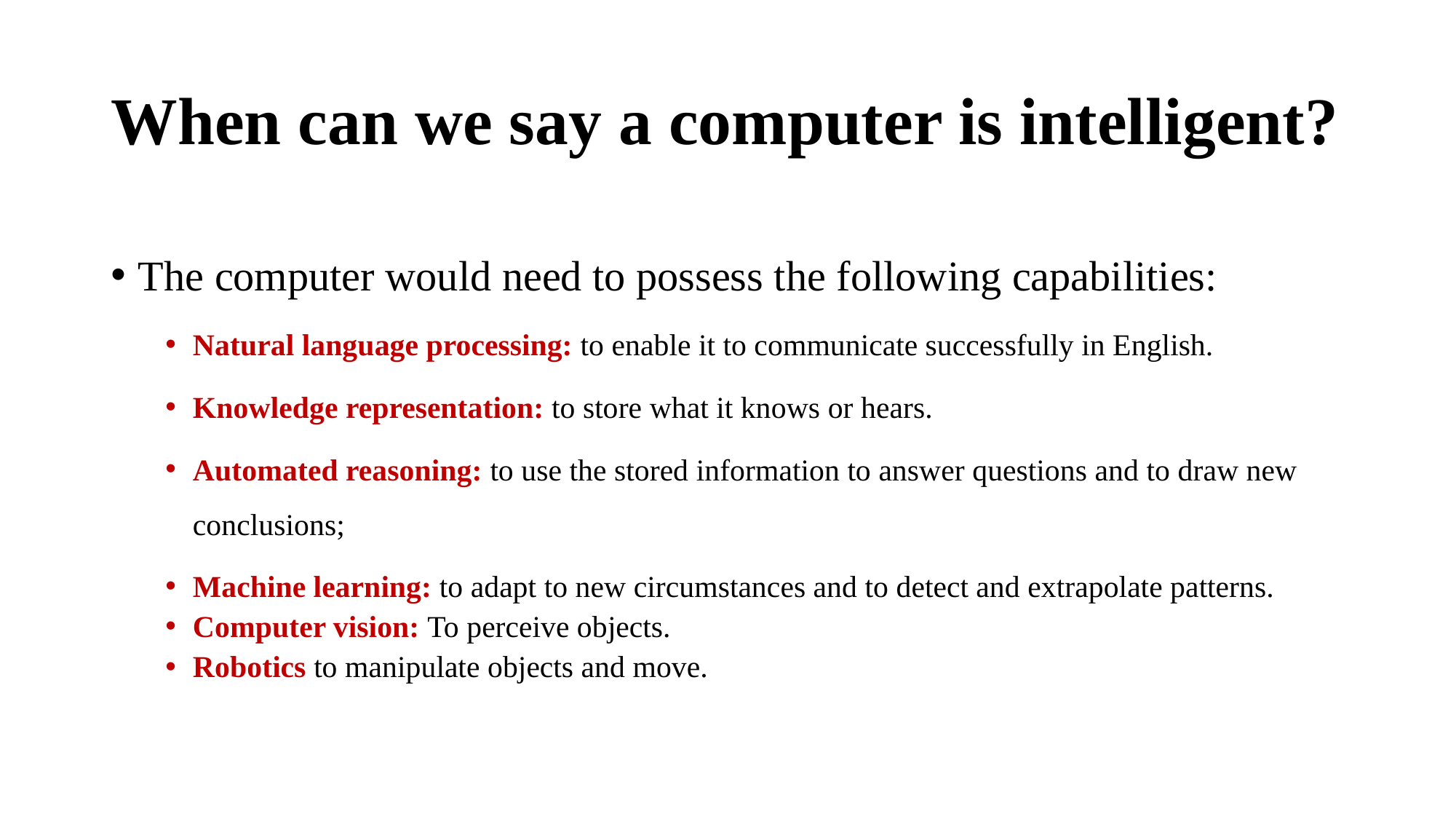

# When can we say a computer is intelligent?
The computer would need to possess the following capabilities:
Natural language processing: to enable it to communicate successfully in English.
Knowledge representation: to store what it knows or hears.
Automated reasoning: to use the stored information to answer questions and to draw new conclusions;
Machine learning: to adapt to new circumstances and to detect and extrapolate patterns.
Computer vision: To perceive objects.
Robotics to manipulate objects and move.